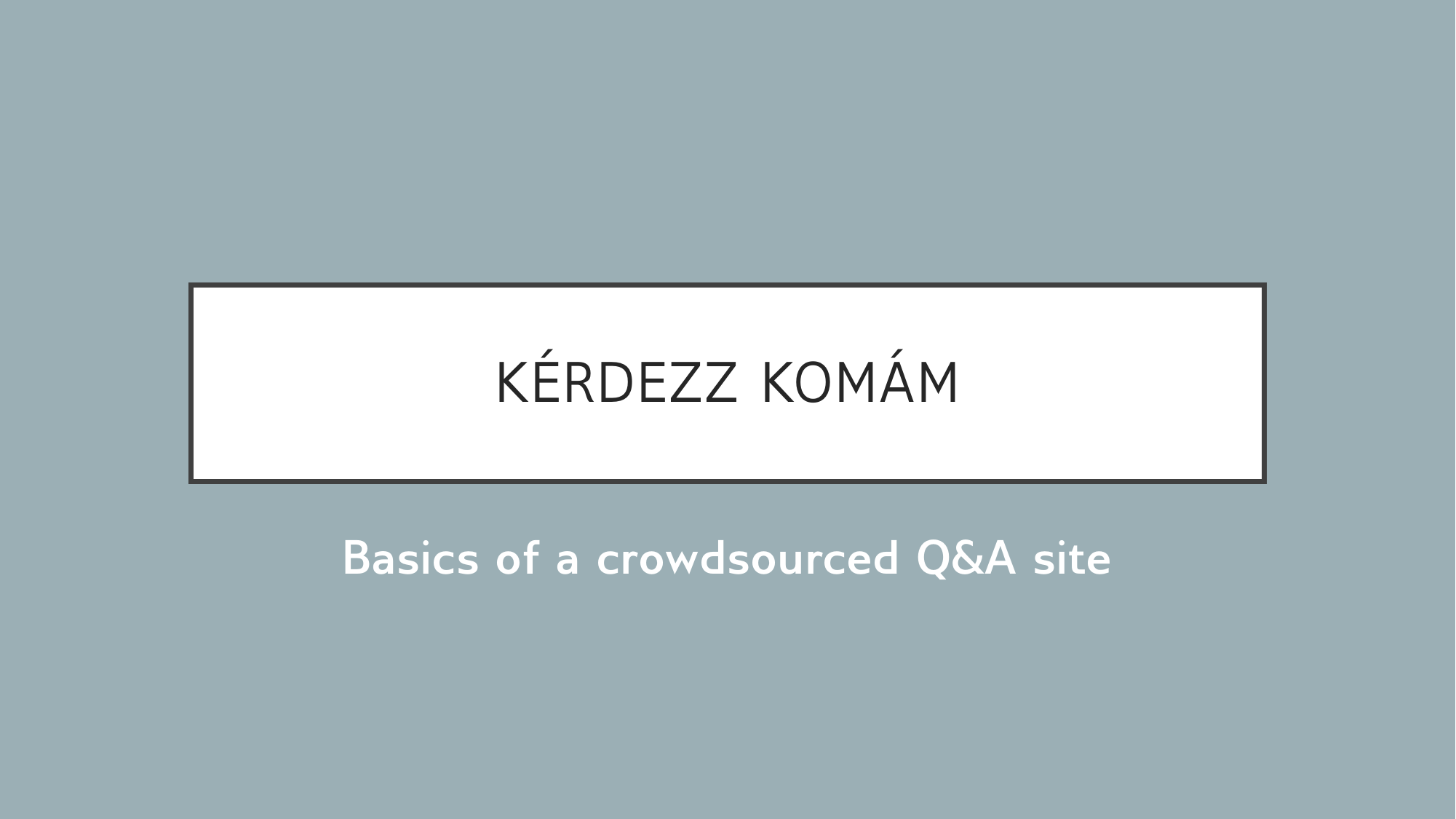

# Kérdezz Komám
Basics of a crowdsourced Q&A site